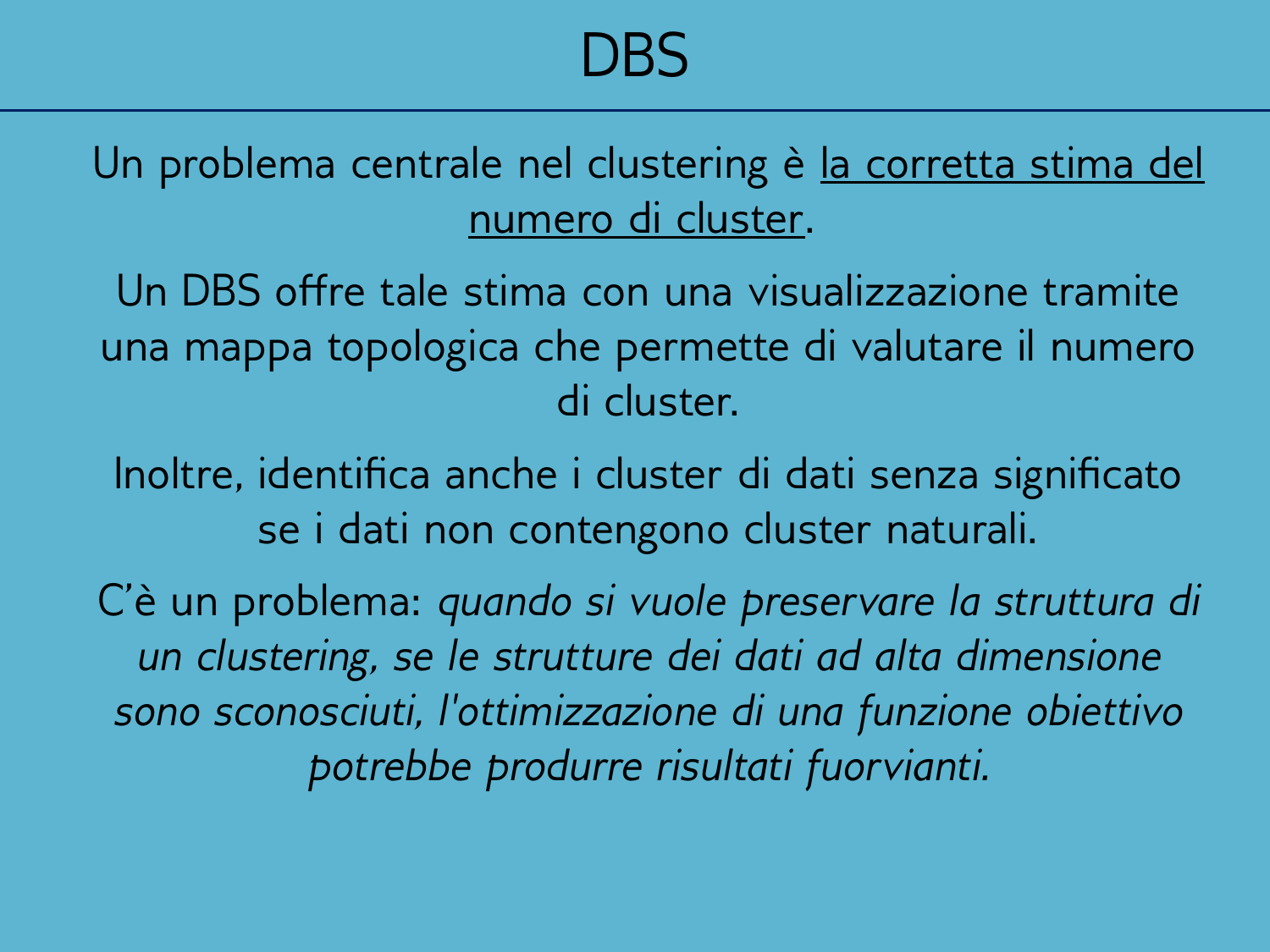

DBS
Un problema centrale nel clustering è la corretta stima del numero di cluster.
Un DBS offre tale stima con una visualizzazione tramite una mappa topologica che permette di valutare il numero di cluster.
Inoltre, identifica anche i cluster di dati senza significato se i dati non contengono cluster naturali.
C’è un problema: quando si vuole preservare la struttura di un clustering, se le strutture dei dati ad alta dimensione sono sconosciuti, l'ottimizzazione di una funzione obiettivo potrebbe produrre risultati fuorvianti.